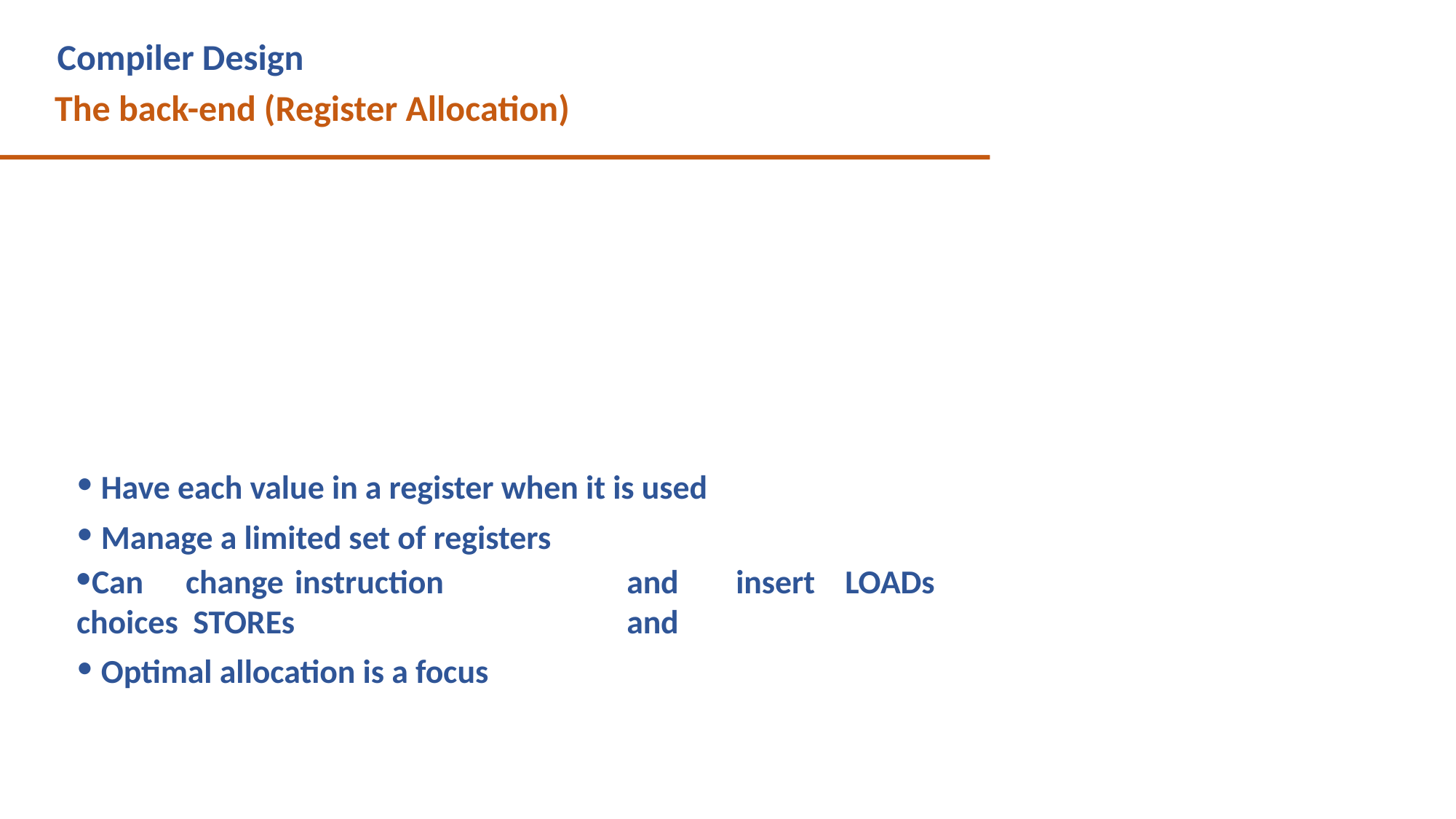

# Compiler Design
The back-end (Register Allocation)

Have each value in a register when it is used
Manage a limited set of registers
Can	change	instruction	choices  STOREs
Optimal allocation is a focus
and	insert	LOADs	and